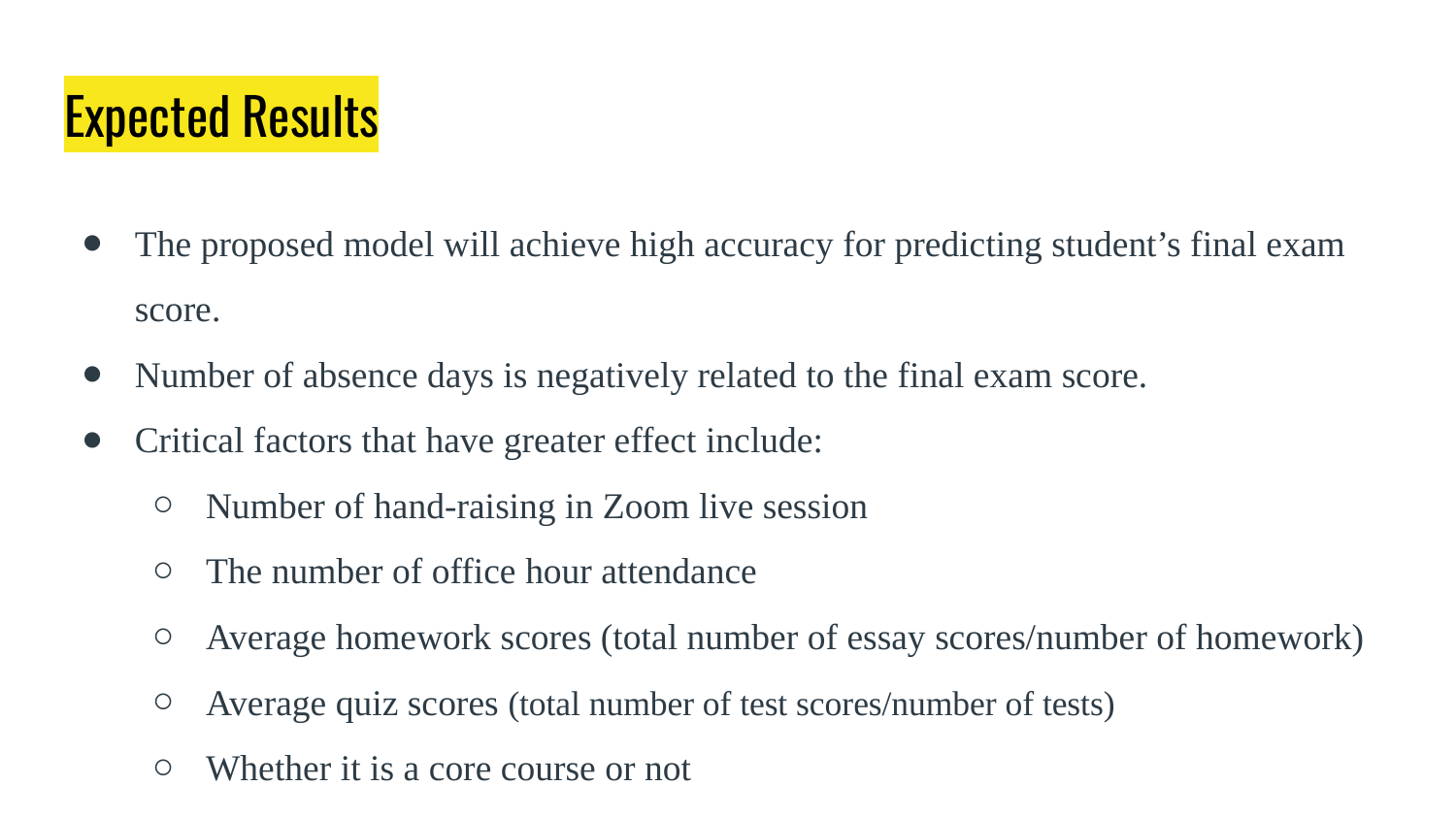

# Expected Results
The proposed model will achieve high accuracy for predicting student’s final exam score.
Number of absence days is negatively related to the final exam score.
Critical factors that have greater effect include:
Number of hand-raising in Zoom live session
The number of office hour attendance
Average homework scores (total number of essay scores/number of homework)
Average quiz scores (total number of test scores/number of tests)
Whether it is a core course or not